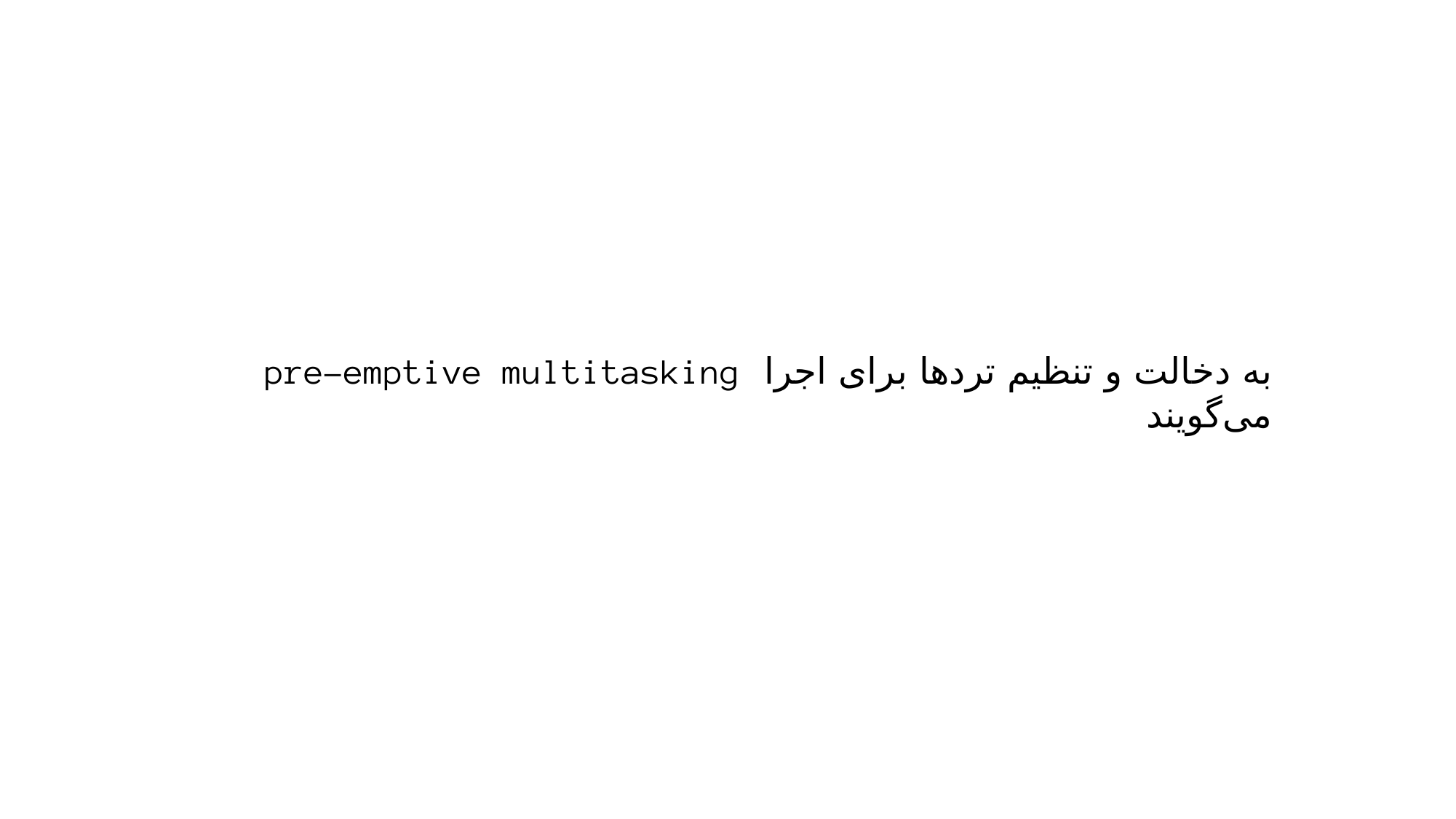

به دخالت و تنظیم تردها برای اجرا  pre-emptive multitasking می‌گویند